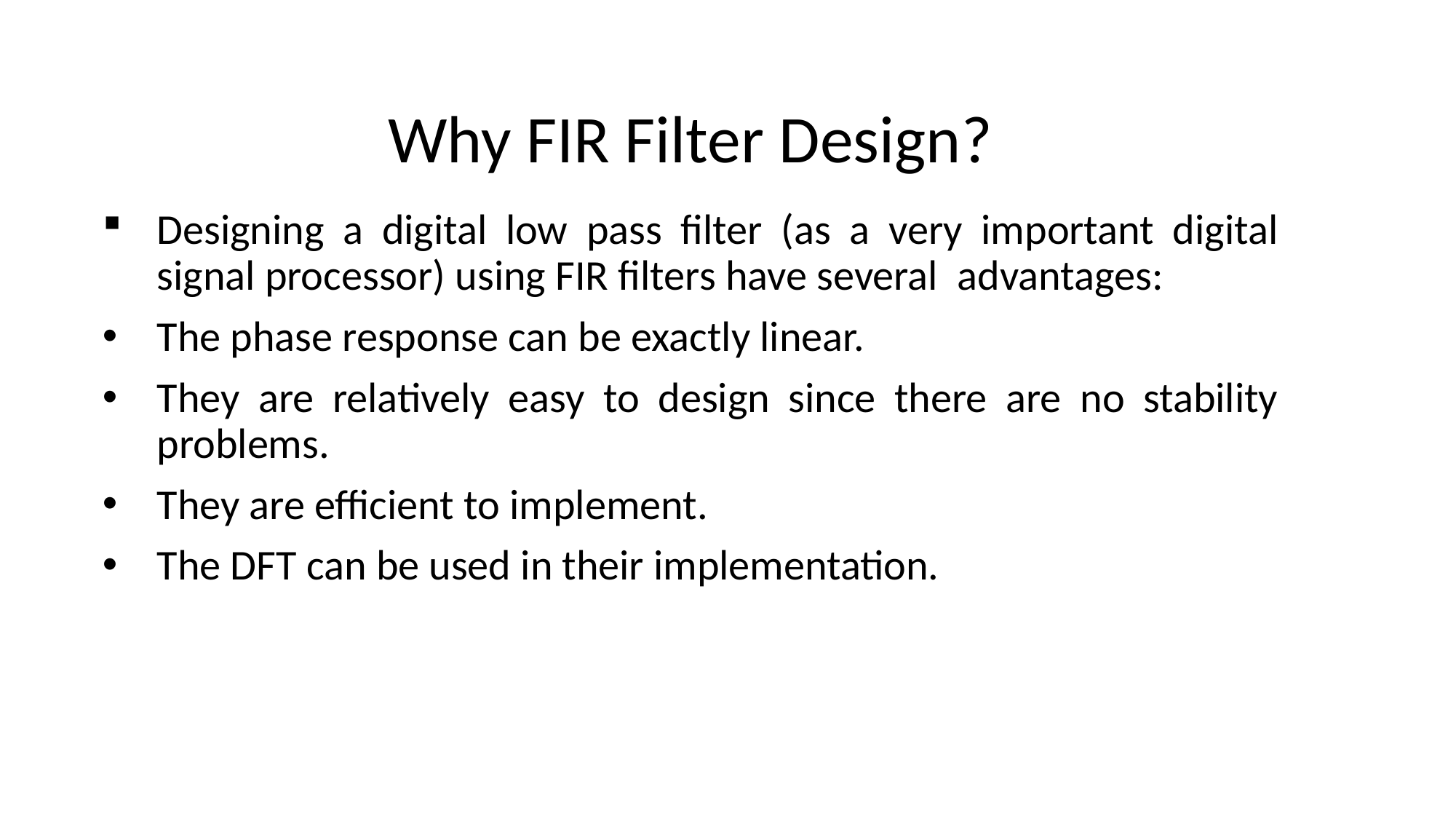

# Why FIR Filter Design?
Designing a digital low pass filter (as a very important digital signal processor) using FIR filters have several  advantages:
The phase response can be exactly linear.
They are relatively easy to design since there are no stability problems.
They are efficient to implement.
The DFT can be used in their implementation.